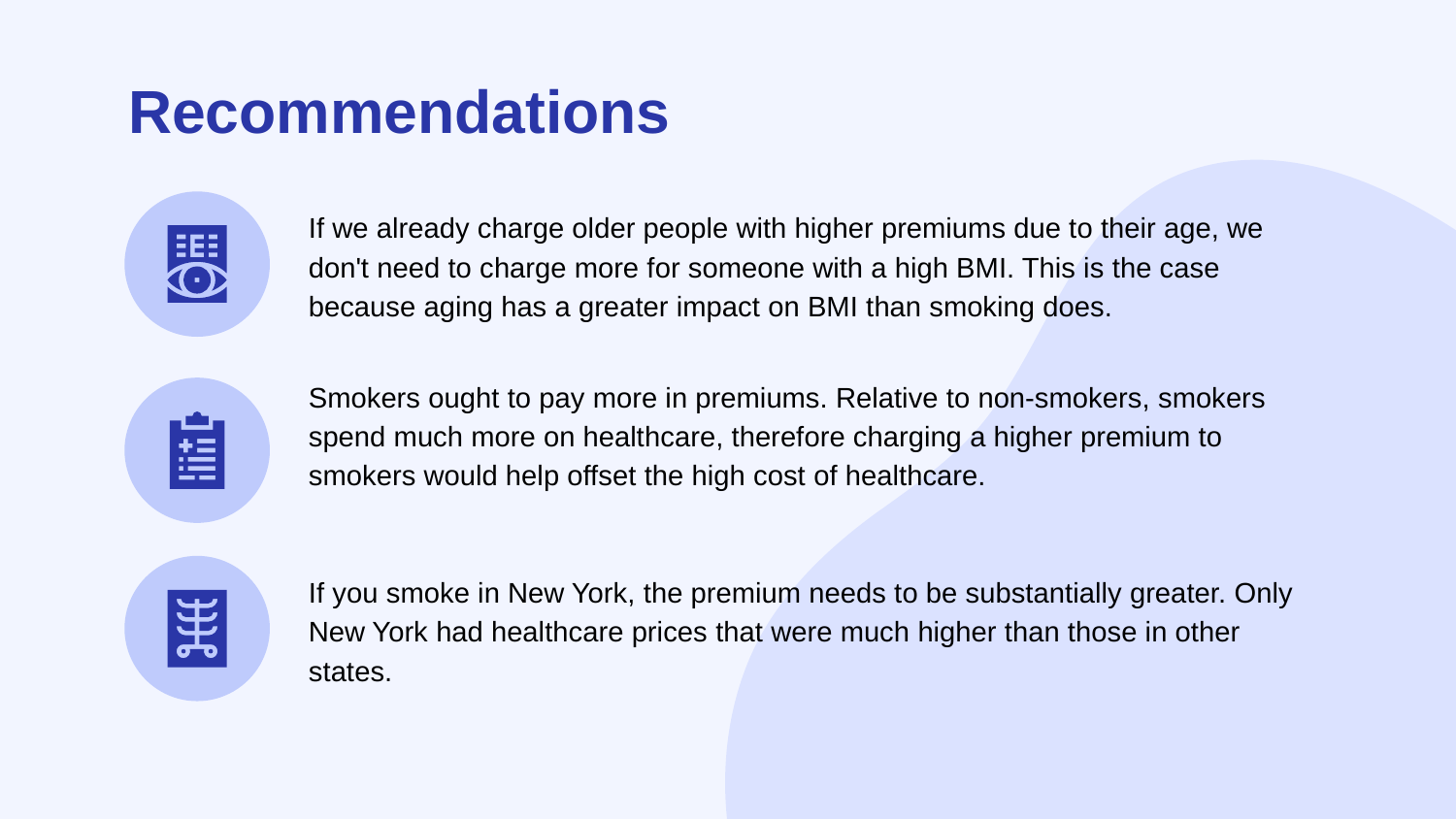

# Recommendations

If we already charge older people with higher premiums due to their age, we don't need to charge more for someone with a high BMI. This is the case because aging has a greater impact on BMI than smoking does.

35%

Smokers ought to pay more in premiums. Relative to non-smokers, smokers spend much more on healthcare, therefore charging a higher premium to smokers would help offset the high cost of healthcare.

If you smoke in New York, the premium needs to be substantially greater. Only New York had healthcare prices that were much higher than those in other states.